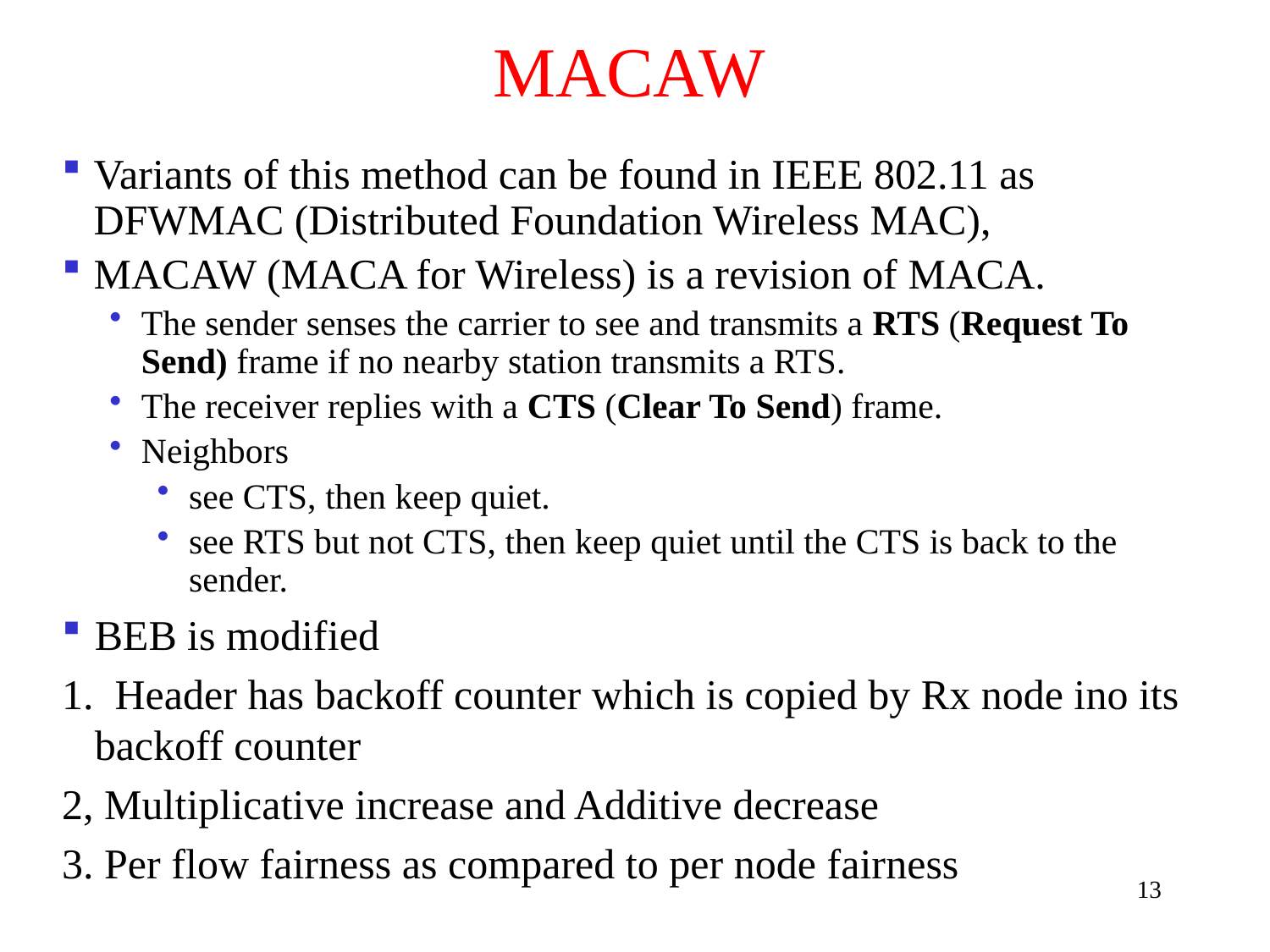

# MACAW
Variants of this method can be found in IEEE 802.11 as DFWMAC (Distributed Foundation Wireless MAC),
MACAW (MACA for Wireless) is a revision of MACA.
The sender senses the carrier to see and transmits a RTS (Request To Send) frame if no nearby station transmits a RTS.
The receiver replies with a CTS (Clear To Send) frame.
Neighbors
see CTS, then keep quiet.
see RTS but not CTS, then keep quiet until the CTS is back to the sender.
BEB is modified
1.  Header has backoff counter which is copied by Rx node ino its backoff counter
2, Multiplicative increase and Additive decrease
3. Per flow fairness as compared to per node fairness

13